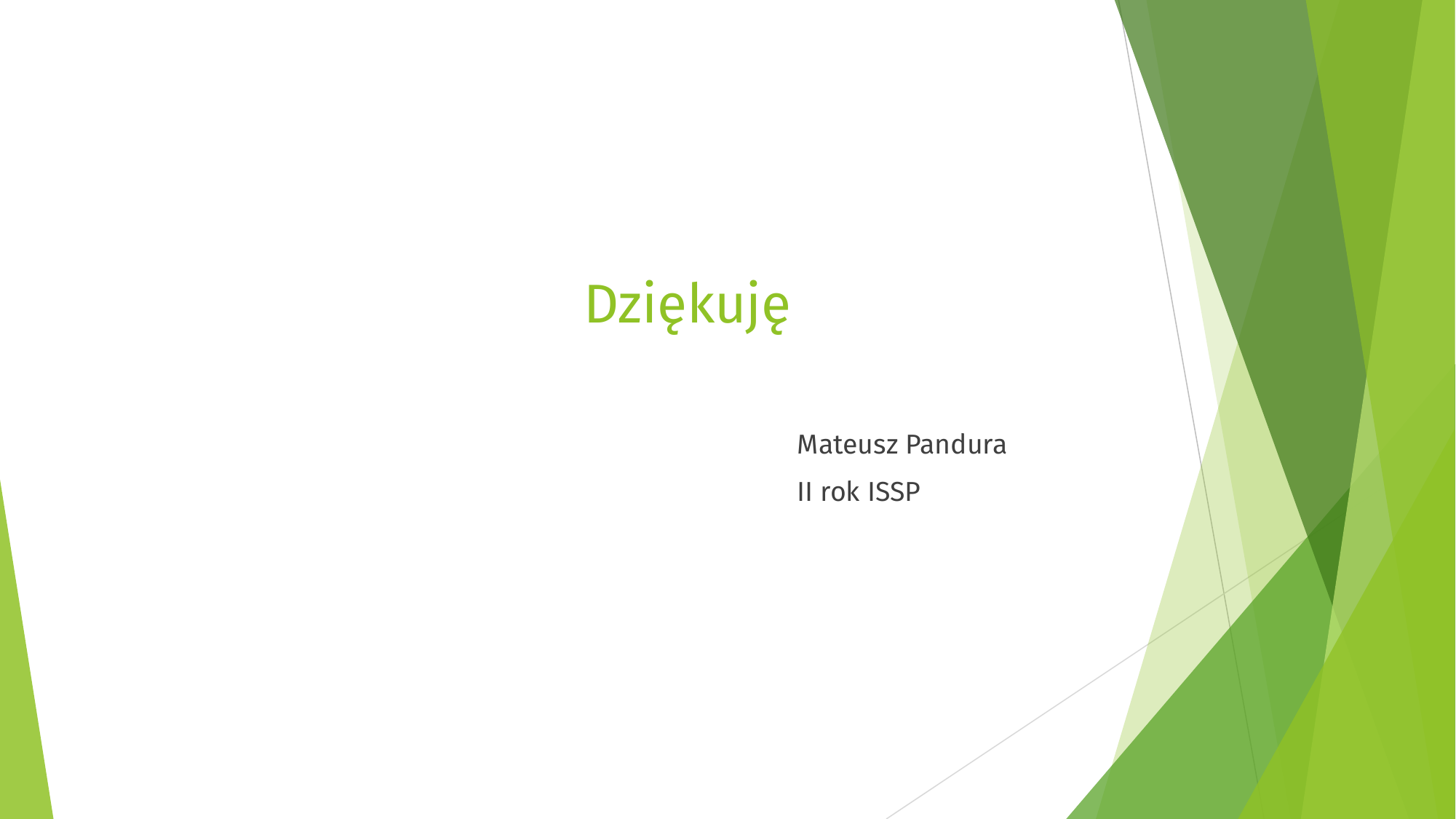

# Dziękuję
Mateusz Pandura
II rok ISSP